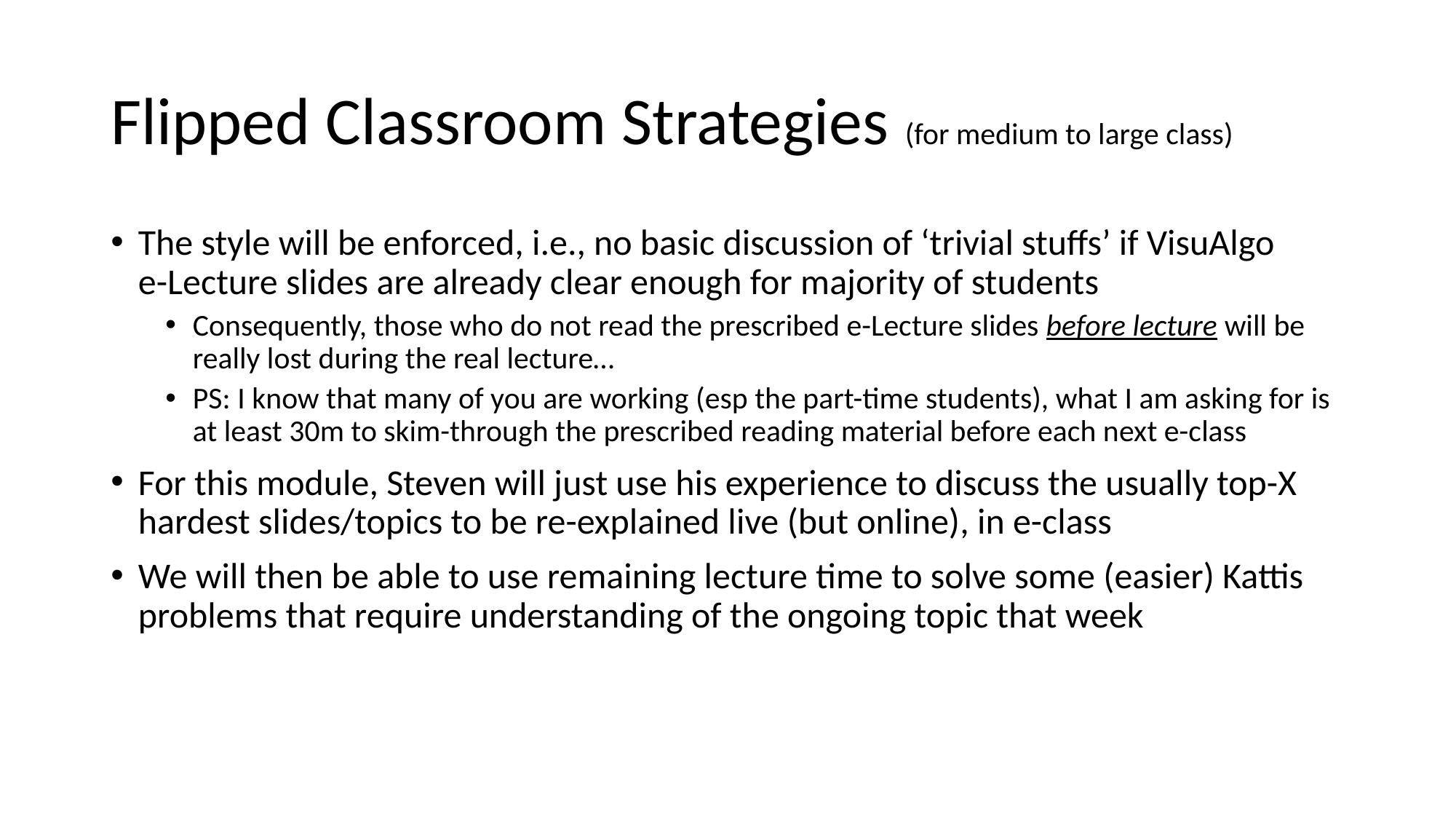

# Flipped Classroom Strategies (for medium to large class)
The style will be enforced, i.e., no basic discussion of ‘trivial stuffs’ if VisuAlgo
e-Lecture slides are already clear enough for majority of students
Consequently, those who do not read the prescribed e-Lecture slides before lecture will be really lost during the real lecture…
PS: I know that many of you are working (esp the part-time students), what I am asking for is at least 30m to skim-through the prescribed reading material before each next e-class
For this module, Steven will just use his experience to discuss the usually top-X hardest slides/topics to be re-explained live (but online), in e-class
We will then be able to use remaining lecture time to solve some (easier) Kattis problems that require understanding of the ongoing topic that week